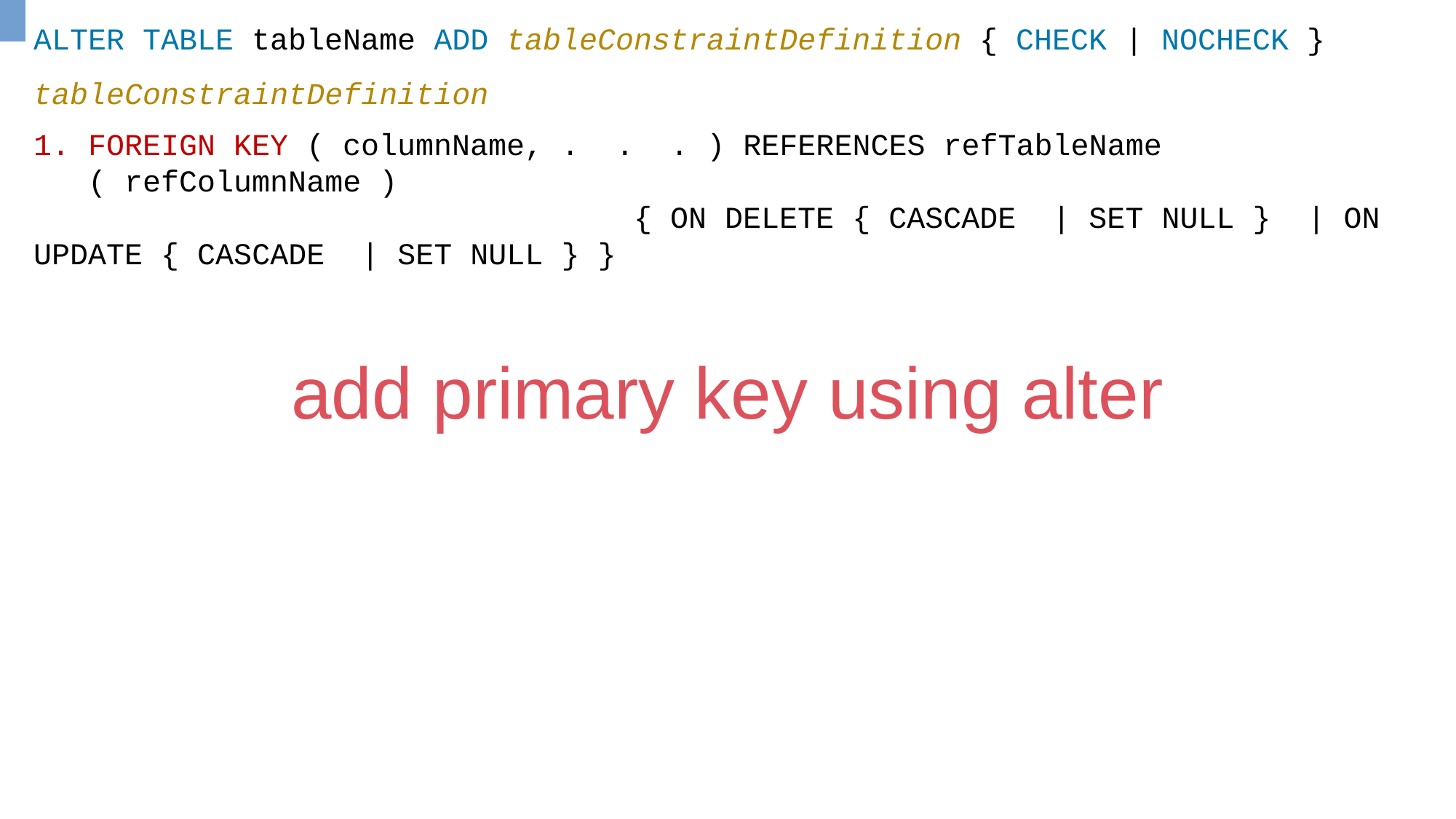

ALTER TABLE tableName ADD tableConstraintDefinition { CHECK | NOCHECK }

tableConstraintDefinition

FOREIGN KEY ( columnName, .  .  . ) REFERENCES refTableName ( refColumnName )
                                 { ON DELETE { CASCADE  | SET NULL }  | ON UPDATE { CASCADE  | SET NULL } }
add primary key using alter